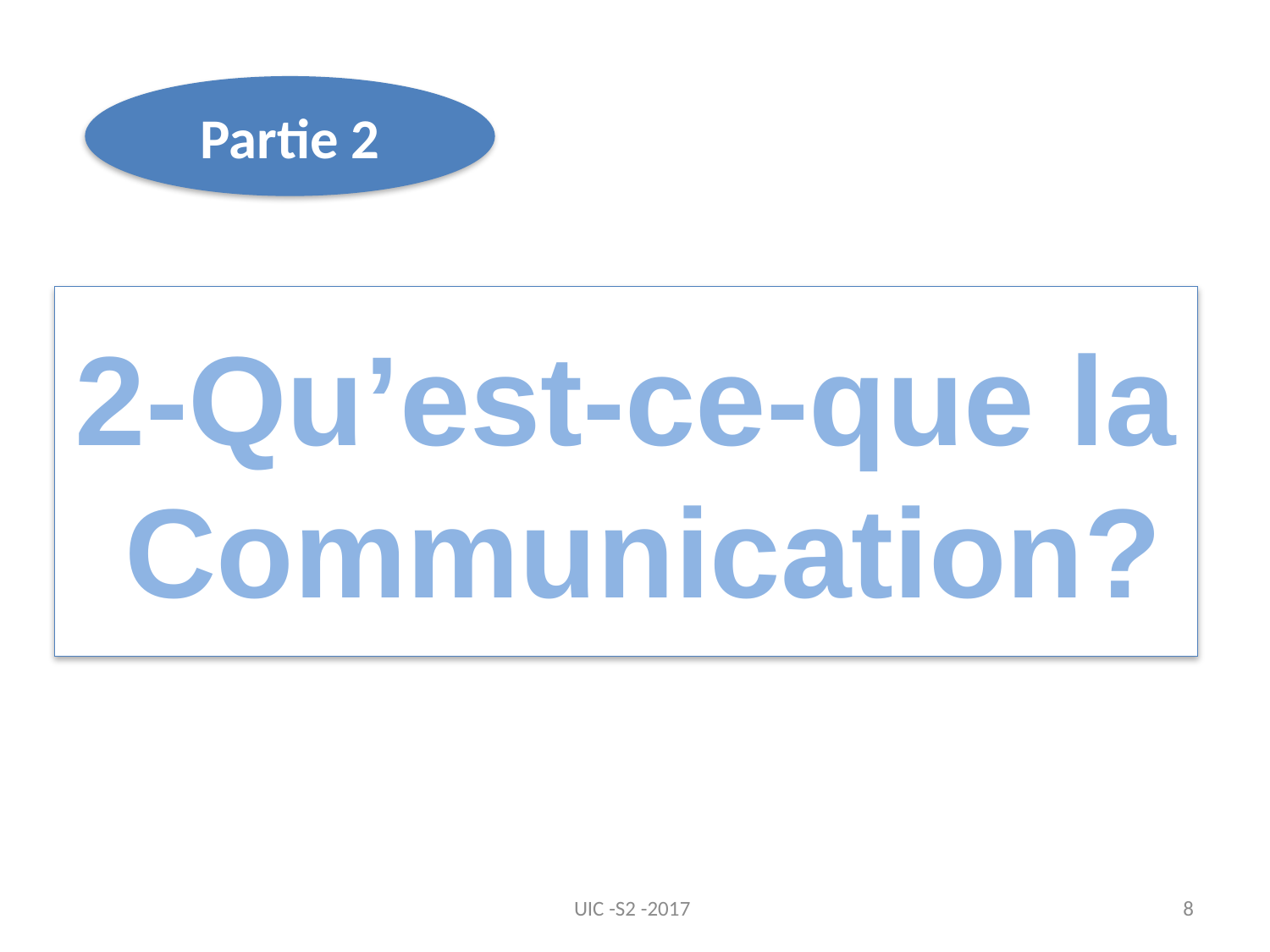

Partie 2
# 2-Qu’est-ce-que la  Communication?

UIC -S2 -2017
8